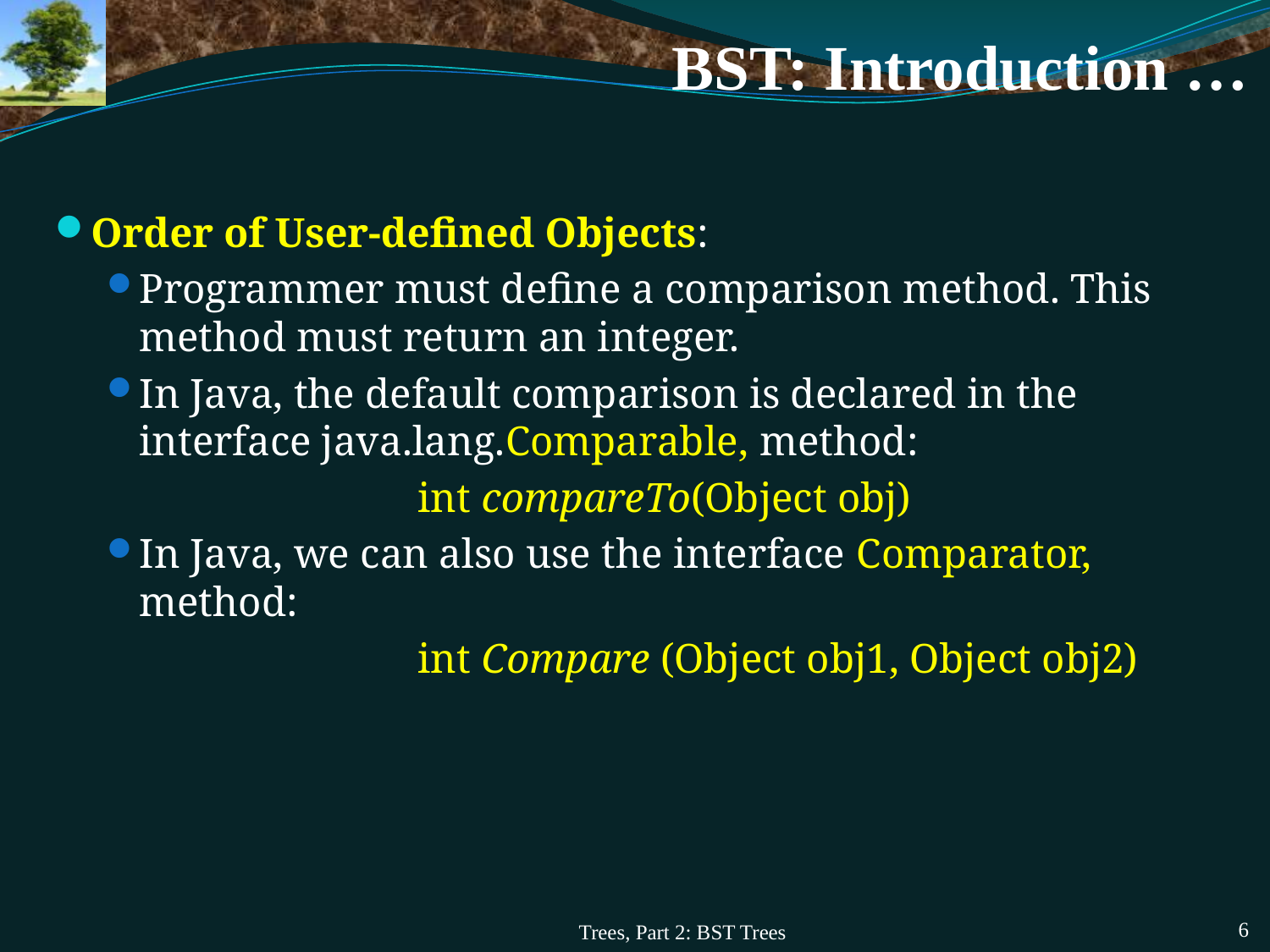

# BST: Introduction …
Order of User-defined Objects:
Programmer must define a comparison method. This method must return an integer.
In Java, the default comparison is declared in the interface java.lang.Comparable, method:
                              int compareTo(Object obj)
In Java, we can also use the interface Comparator, method:
                              int Compare (Object obj1, Object obj2)

Trees, Part 2: BST Trees
6